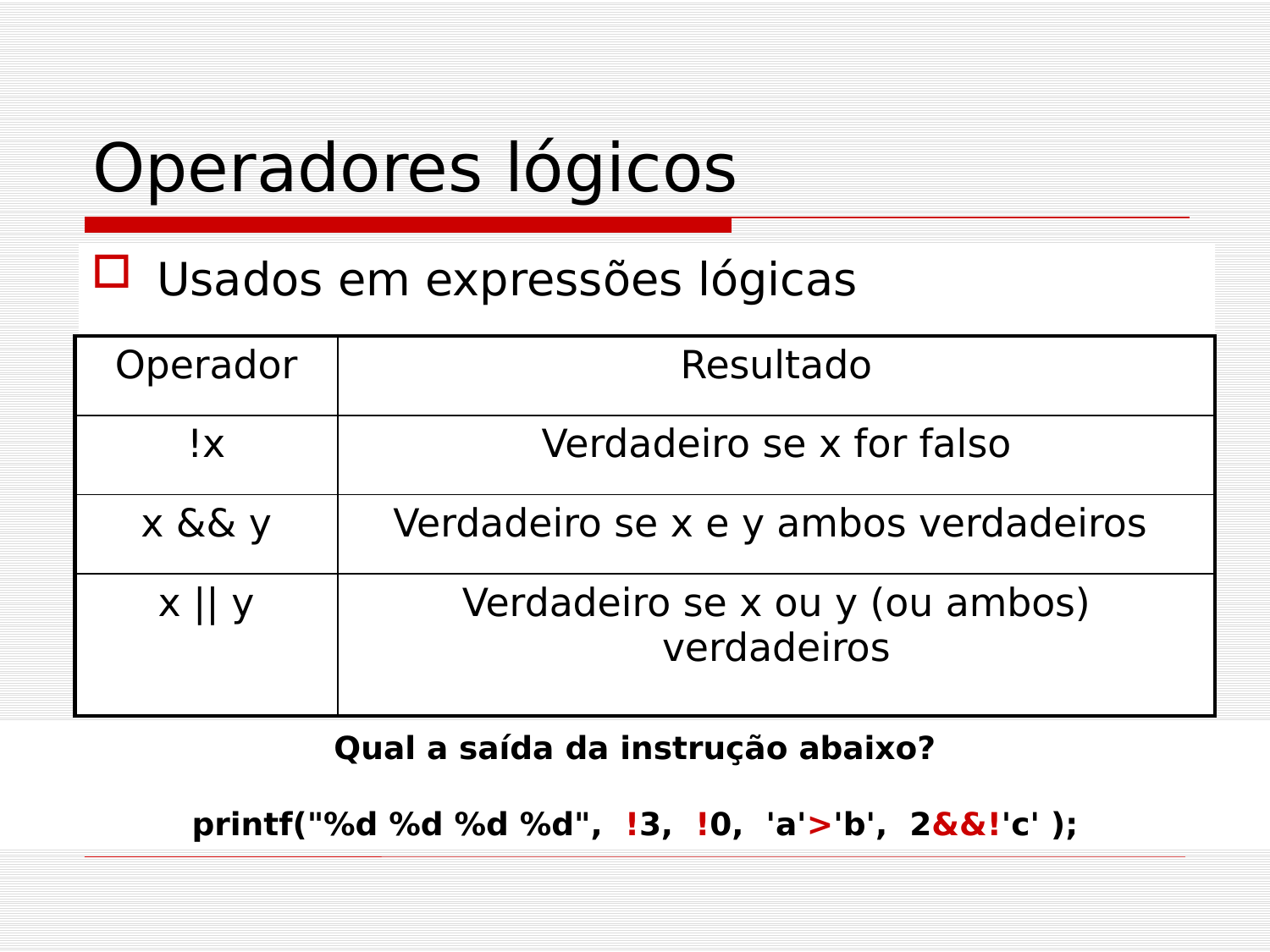

# Operadores lógicos
Usados em expressões lógicas

| Operador | Resultado |
| --- | --- |
| !x | Verdadeiro se x for falso |
| x && y | Verdadeiro se x e y ambos verdadeiros |
| x || y | Verdadeiro se x ou y (ou ambos) verdadeiros |
Qual a saída da instrução abaixo?

printf("%d %d %d %d",  !3,  !0,  'a'>'b',  2&&!'c' );